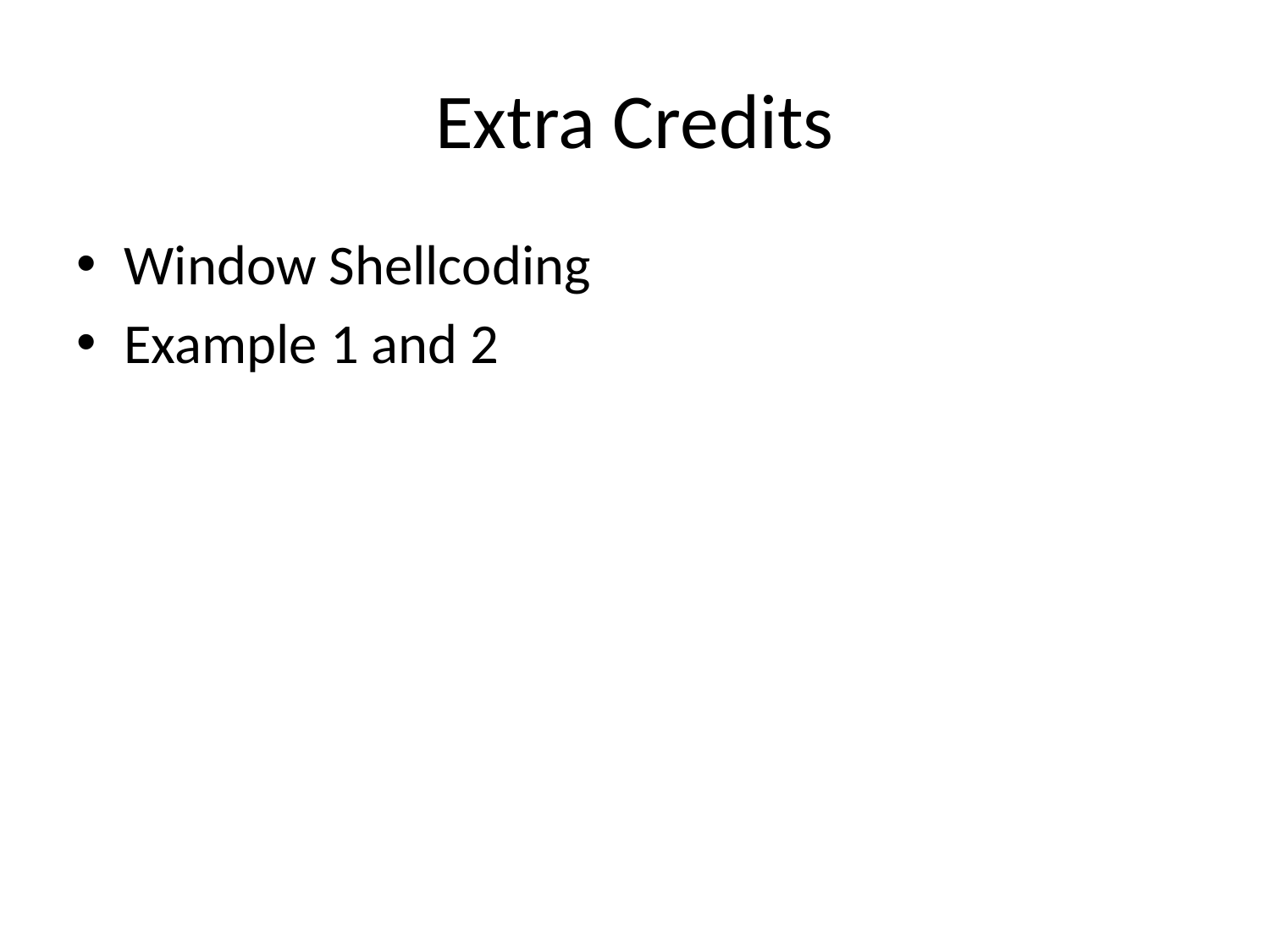

# Extra Credits
Window Shellcoding
Example 1 and 2